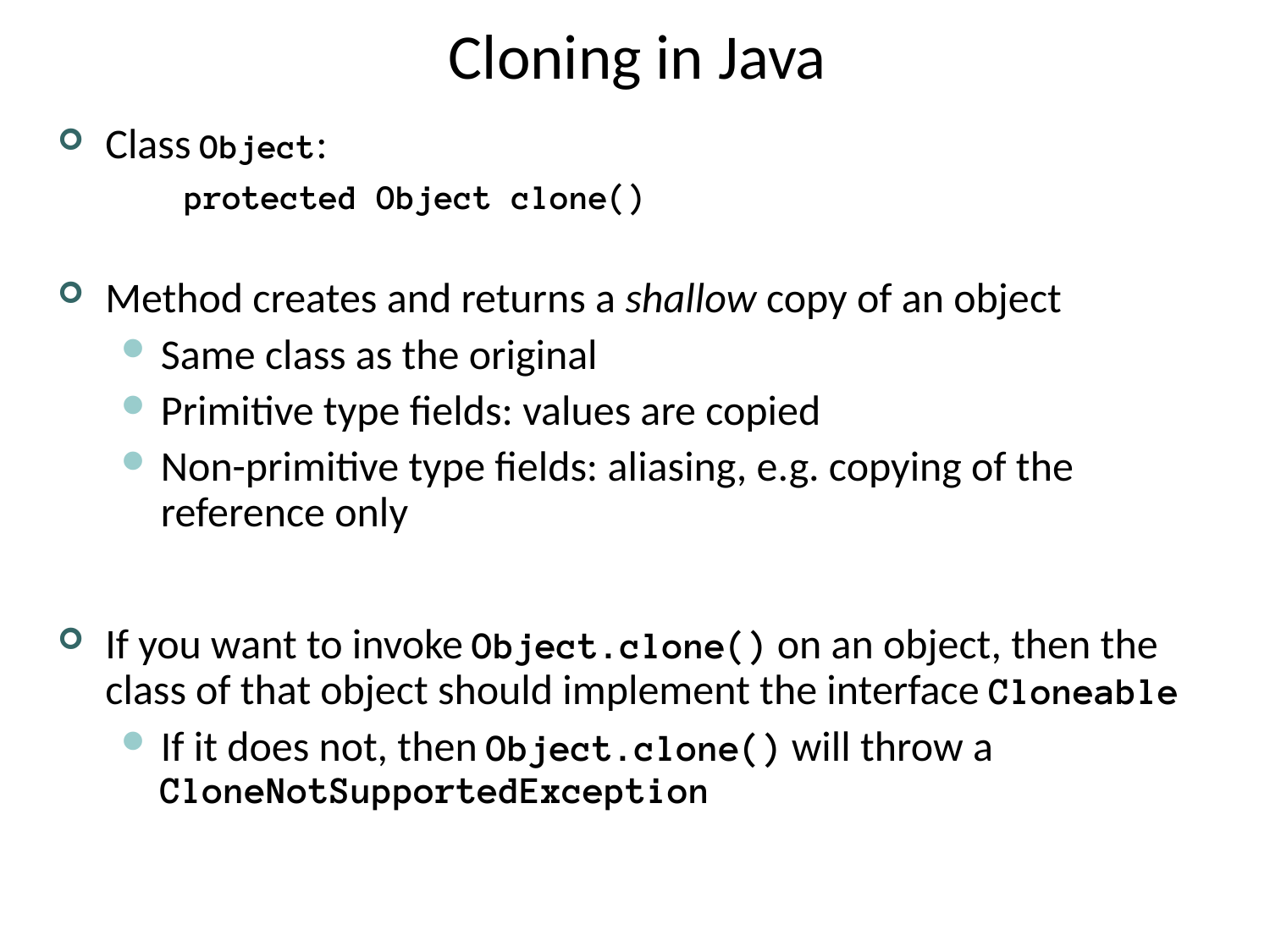

# Cloning in Java
Class Object:
	protected Object clone()

Method creates and returns a shallow copy of an object
Same class as the original
Primitive type fields: values are copied
Non-primitive type fields: aliasing, e.g. copying of the reference only

If you want to invoke Object.clone() on an object, then the class of that object should implement the interface Cloneable
If it does not, then Object.clone() will throw a CloneNotSupportedException